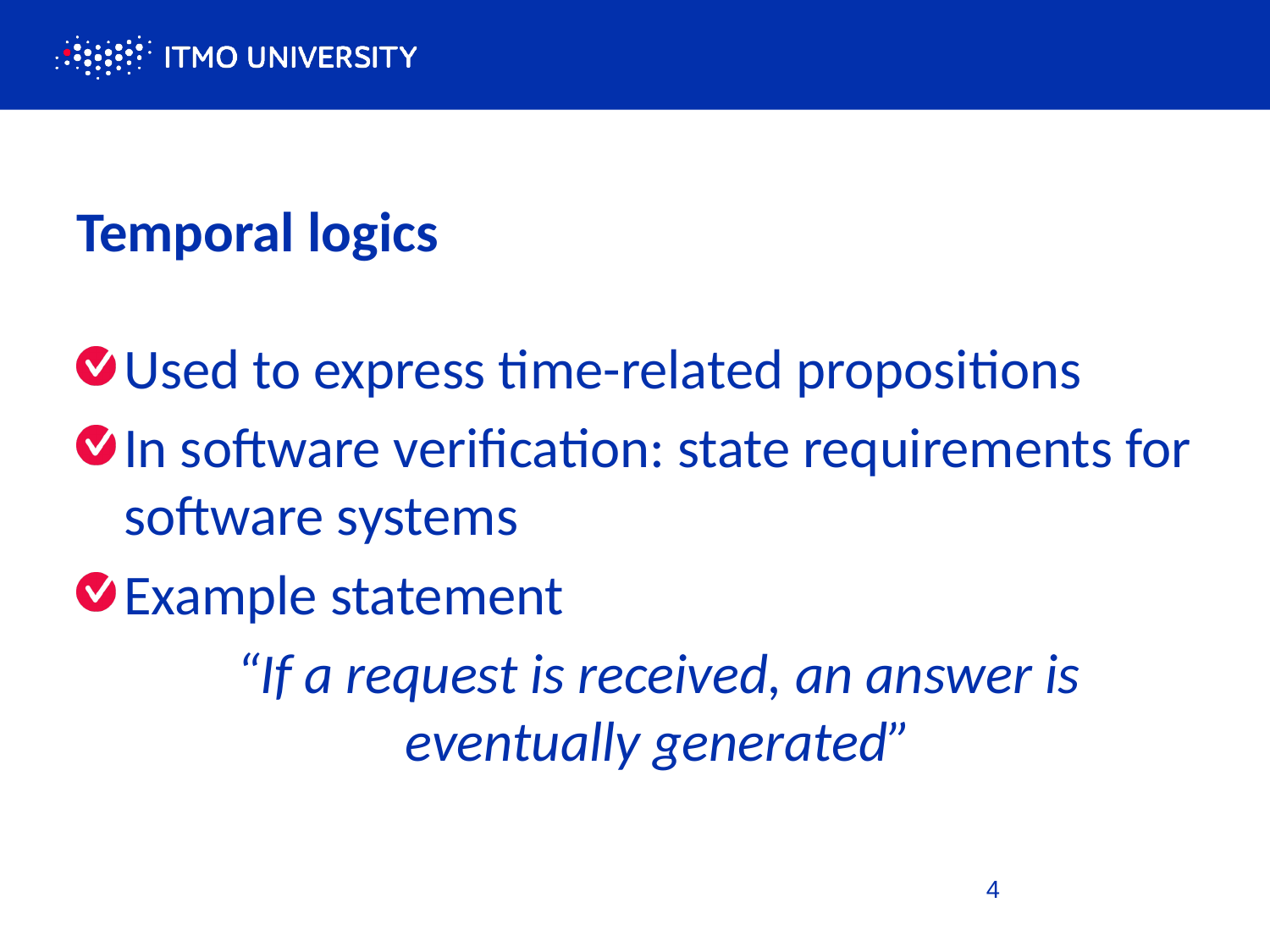

# Temporal logics
Used to express time-related propositions
In software verification: state requirements for software systems
Example statement
	“If a request is received, an answer is eventually generated”
4